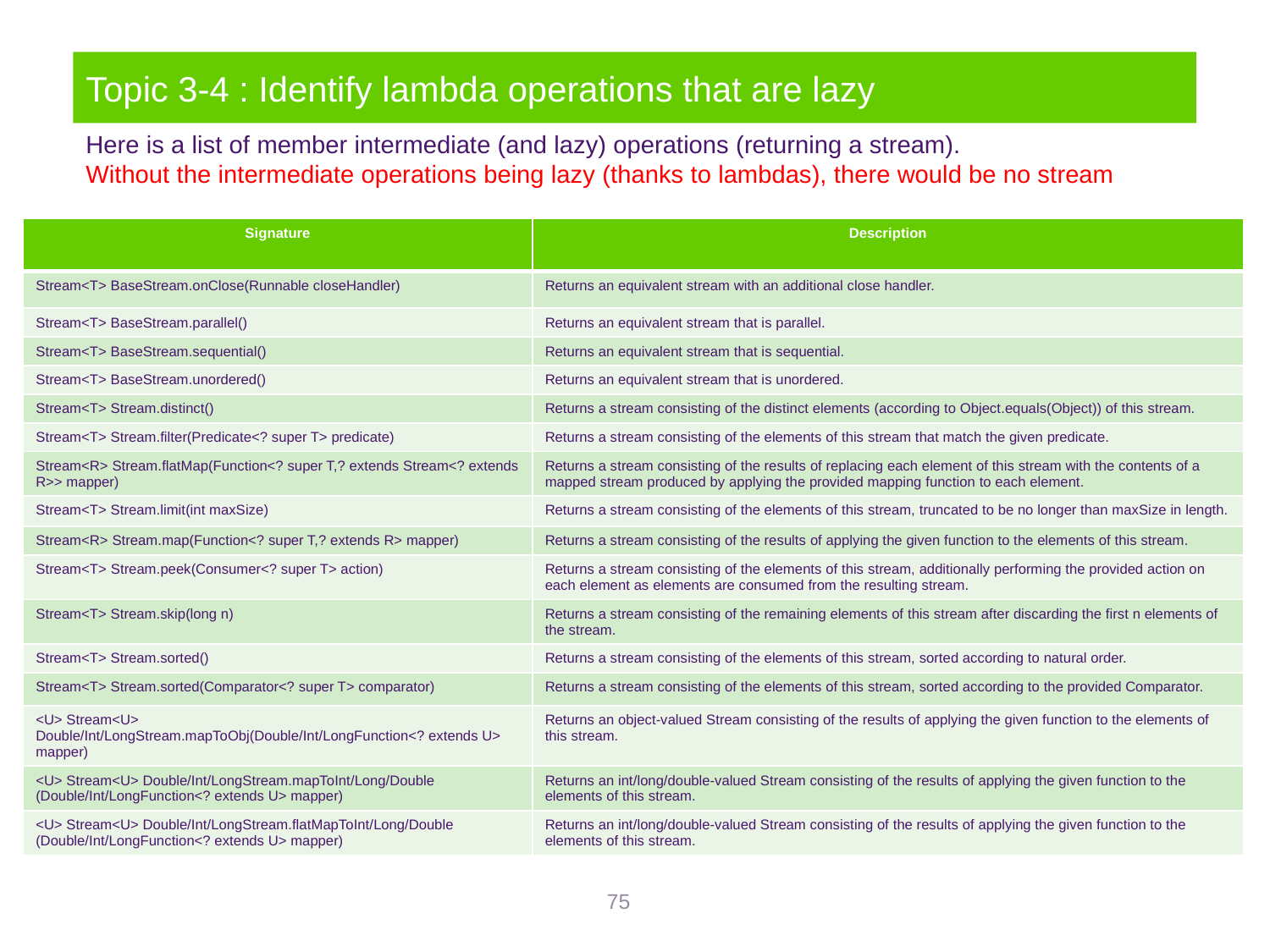

# Topic 3-4 : Identify lambda operations that are lazy
Here is a list of member intermediate (and lazy) operations (returning a stream).
Without the intermediate operations being lazy (thanks to lambdas), there would be no stream
| Signature | Description |
| --- | --- |
| Stream<T> BaseStream.onClose(Runnable closeHandler) | Returns an equivalent stream with an additional close handler. |
| Stream<T> BaseStream.parallel() | Returns an equivalent stream that is parallel. |
| Stream<T> BaseStream.sequential() | Returns an equivalent stream that is sequential. |
| Stream<T> BaseStream.unordered() | Returns an equivalent stream that is unordered. |
| Stream<T> Stream.distinct() | Returns a stream consisting of the distinct elements (according to Object.equals(Object)) of this stream. |
| Stream<T> Stream.filter(Predicate<? super T> predicate) | Returns a stream consisting of the elements of this stream that match the given predicate. |
| Stream<R> Stream.flatMap(Function<? super T,? extends Stream<? extends R>> mapper) | Returns a stream consisting of the results of replacing each element of this stream with the contents of a mapped stream produced by applying the provided mapping function to each element. |
| Stream<T> Stream.limit(int maxSize) | Returns a stream consisting of the elements of this stream, truncated to be no longer than maxSize in length. |
| Stream<R> Stream.map(Function<? super T,? extends R> mapper) | Returns a stream consisting of the results of applying the given function to the elements of this stream. |
| Stream<T> Stream.peek(Consumer<? super T> action) | Returns a stream consisting of the elements of this stream, additionally performing the provided action on each element as elements are consumed from the resulting stream. |
| Stream<T> Stream.skip(long n) | Returns a stream consisting of the remaining elements of this stream after discarding the first n elements of the stream. |
| Stream<T> Stream.sorted() | Returns a stream consisting of the elements of this stream, sorted according to natural order. |
| Stream<T> Stream.sorted(Comparator<? super T> comparator) | Returns a stream consisting of the elements of this stream, sorted according to the provided Comparator. |
| <U> Stream<U> Double/Int/LongStream.mapToObj(Double/Int/LongFunction<? extends U> mapper) | Returns an object-valued Stream consisting of the results of applying the given function to the elements of this stream. |
| <U> Stream<U> Double/Int/LongStream.mapToInt/Long/Double (Double/Int/LongFunction<? extends U> mapper) | Returns an int/long/double-valued Stream consisting of the results of applying the given function to the elements of this stream. |
| <U> Stream<U> Double/Int/LongStream.flatMapToInt/Long/Double (Double/Int/LongFunction<? extends U> mapper) | Returns an int/long/double-valued Stream consisting of the results of applying the given function to the elements of this stream. |